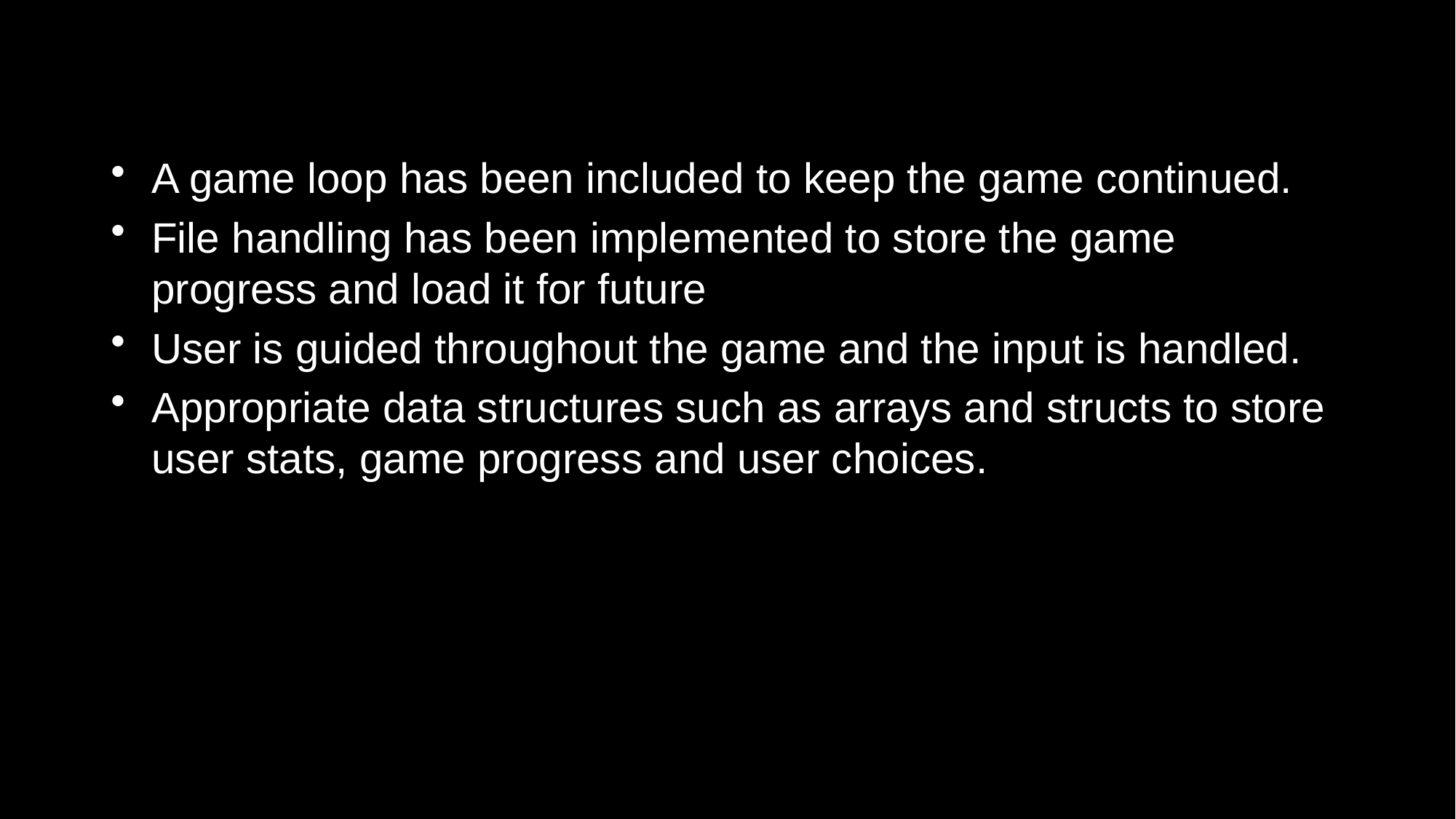

#

A game loop has been included to keep the game continued.
File handling has been implemented to store the game progress and load it for future
User is guided throughout the game and the input is handled.
Appropriate data structures such as arrays and structs to store user stats, game progress and user choices.